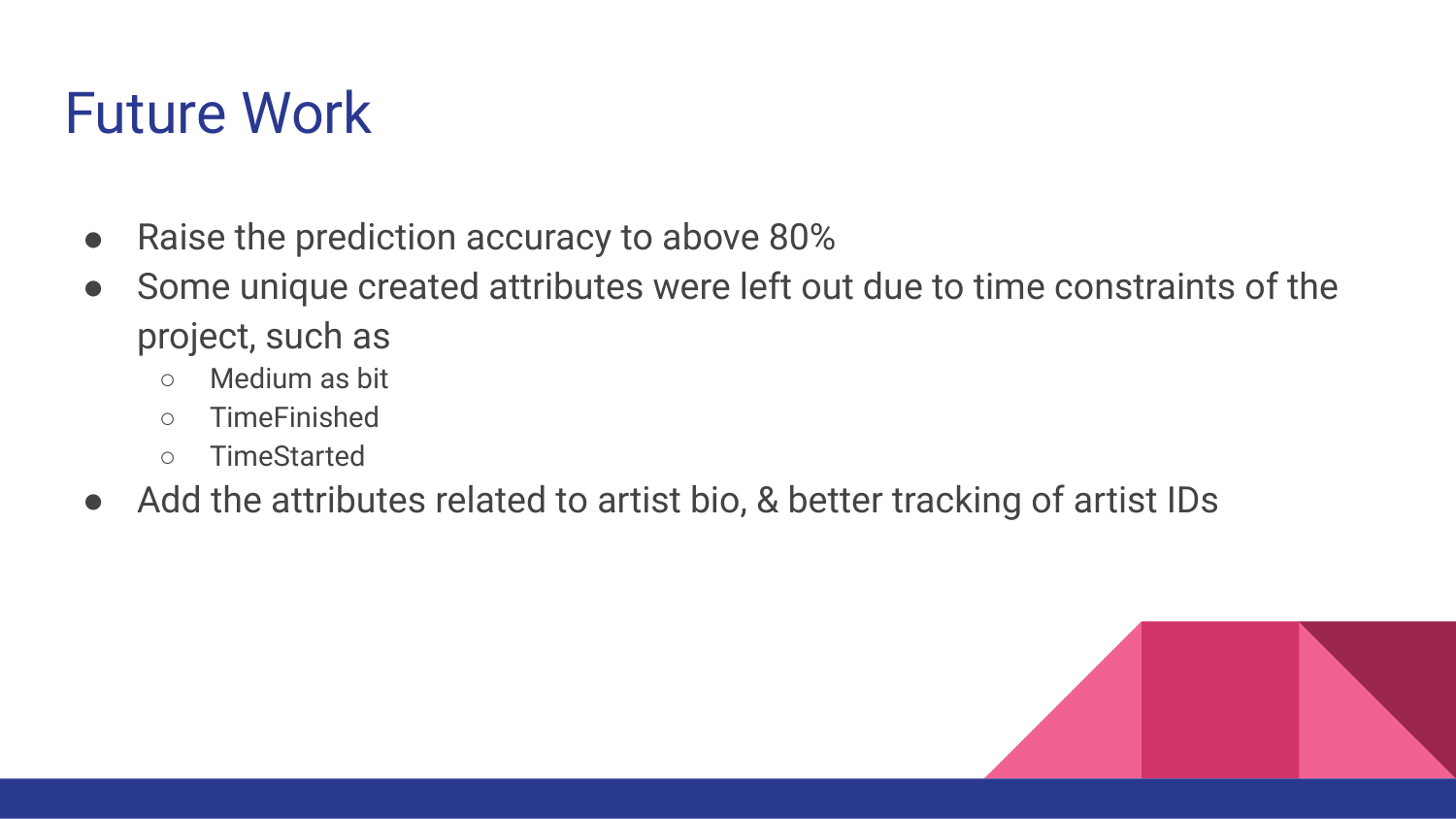

# Future Work
Raise the prediction accuracy to above 80%
Some unique created attributes were left out due to time constraints of the project, such as
Medium as bit
TimeFinished
TimeStarted
Add the attributes related to artist bio, & better tracking of artist IDs